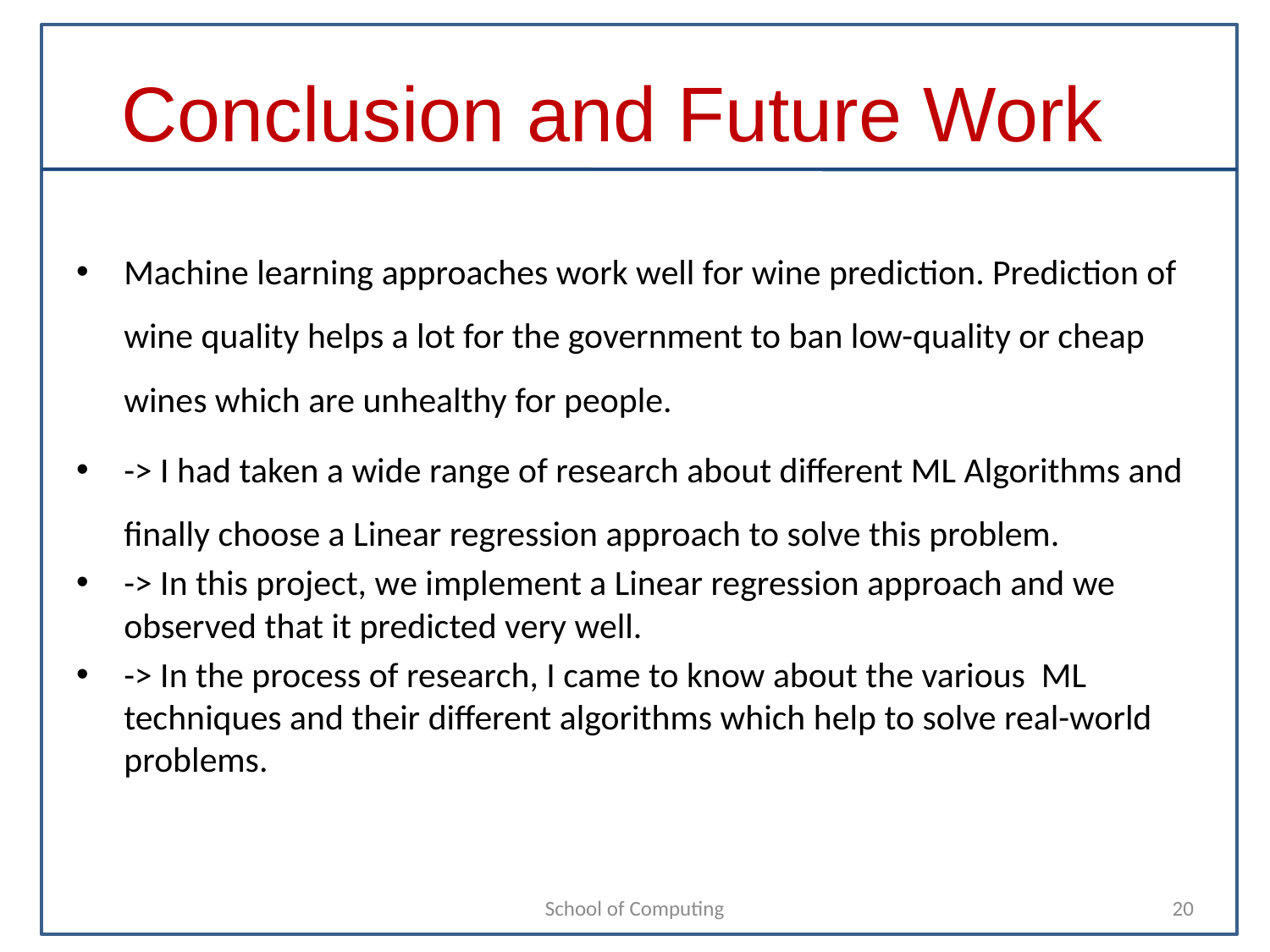

# Conclusion and Future Work
Machine learning approaches work well for wine prediction. Prediction of wine quality helps a lot for the government to ban low-quality or cheap wines which are unhealthy for people.
-> I had taken a wide range of research about different ML Algorithms and finally choose a Linear regression approach to solve this problem.
-> In this project, we implement a Linear regression approach and we observed that it predicted very well.
-> In the process of research, I came to know about the various  ML techniques and their different algorithms which help to solve real-world problems.

School of Computing
20